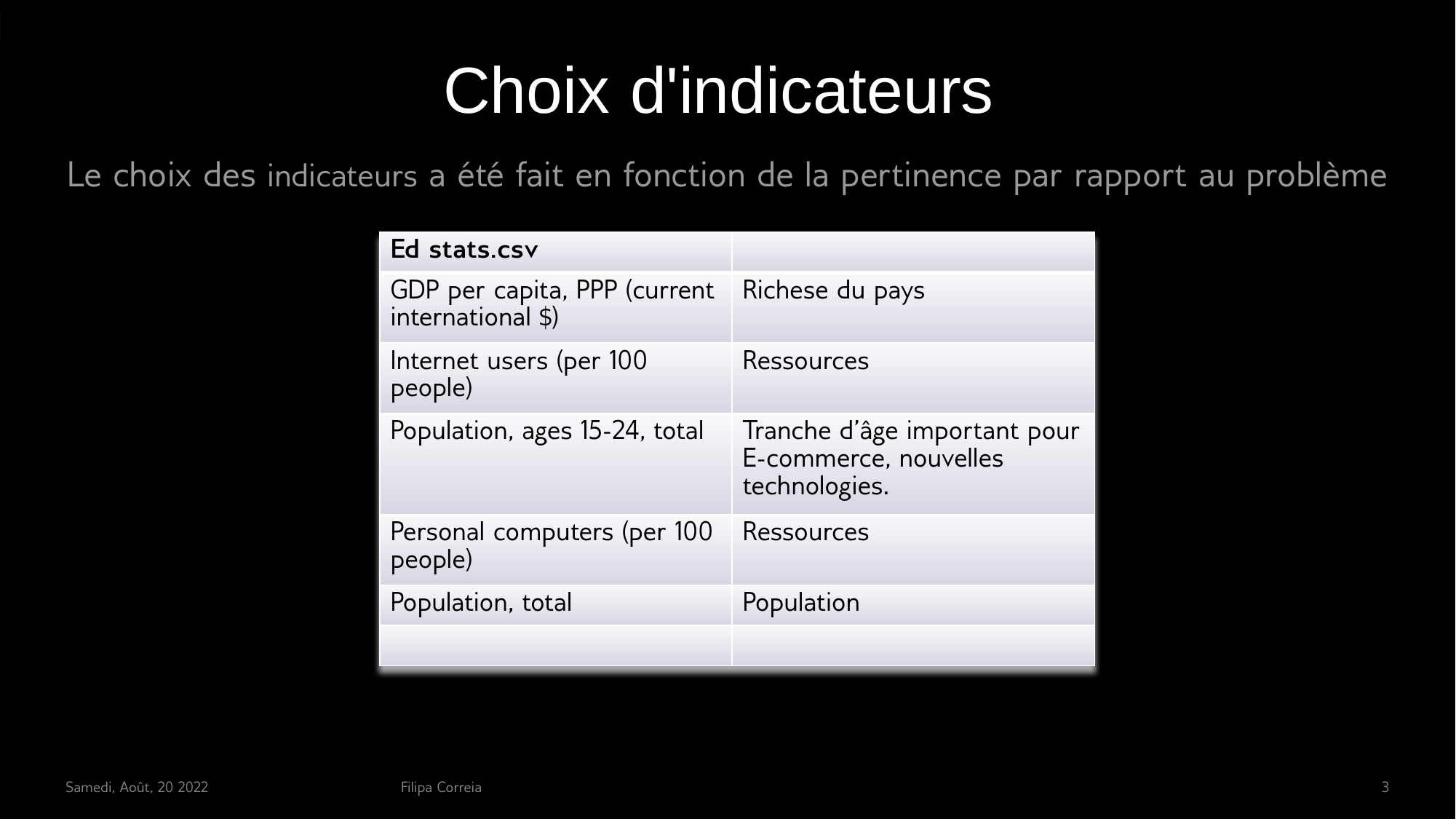

Choix d'indicateurs
Le choix des indicateurs a été fait en fonction de la pertinence par rapport au problème

| Ed stats.csv |  |
| --- | --- |
| GDP per capita, PPP (current international $) | Richese du pays |
| Internet users (per 100 people) | Ressources |
| Population, ages 15-24, total | Tranche d’âge important pour E-commerce, nouvelles technologies. |
| Personal computers (per 100 people) | Ressources |
| Population, total | Population |
|  |  |
Samedi, Août, 20 2022
Filipa Correia
3